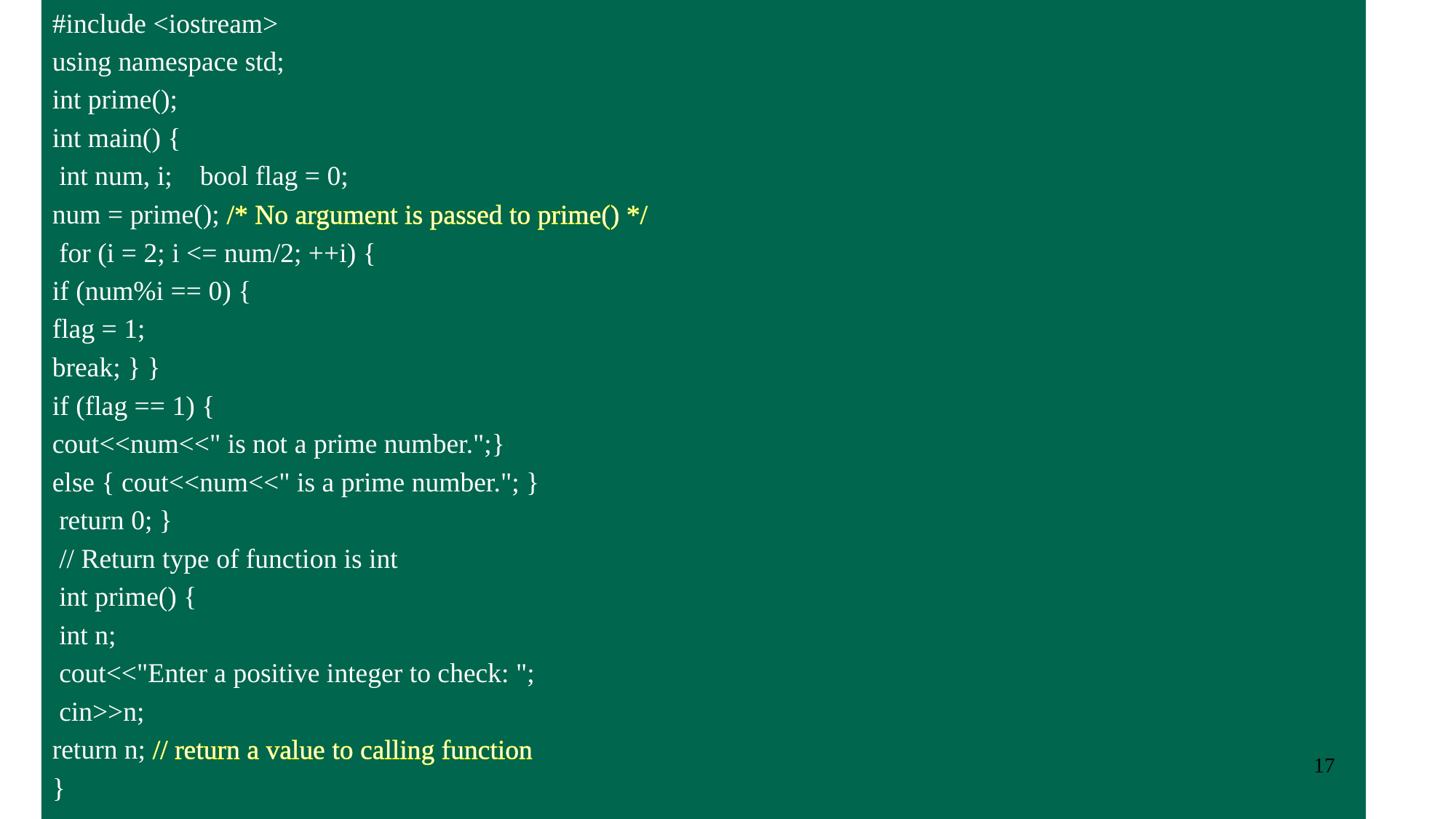

#include <iostream>
using namespace std;
int prime();
int main() {
 int num, i;    bool flag = 0;
num = prime(); /* No argument is passed to prime() */
 for (i = 2; i <= num/2; ++i) {
if (num%i == 0) {
flag = 1;
break; } }
if (flag == 1) {
cout<<num<<" is not a prime number.";}
else { cout<<num<<" is a prime number."; }
 return 0; }
 // Return type of function is int
 int prime() {
 int n;
 cout<<"Enter a positive integer to check: ";
 cin>>n;
return n; // return a value to calling function
}
#
17